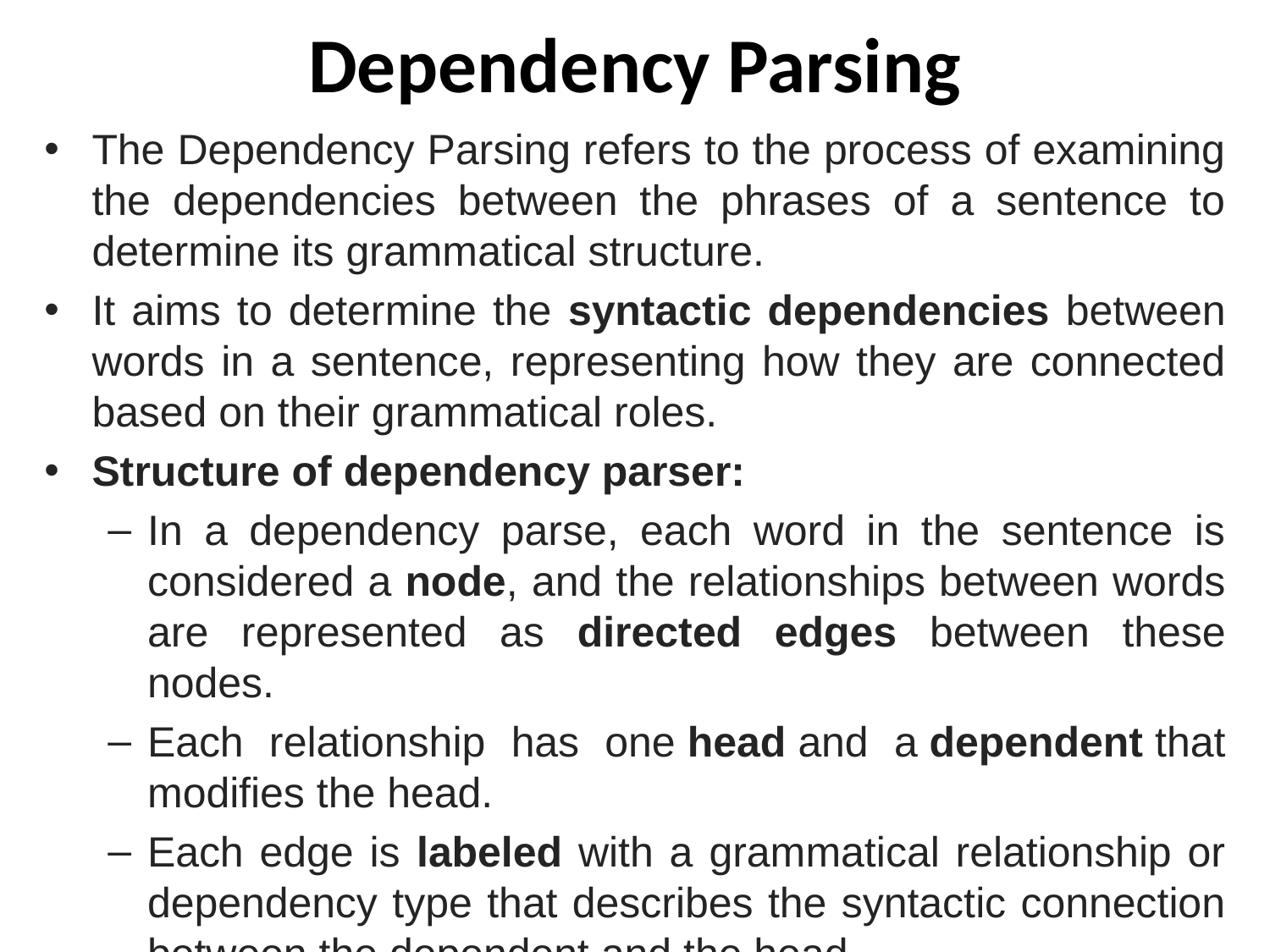

# Dependency Parsing
The Dependency Parsing refers to the process of examining the dependencies between the phrases of a sentence to determine its grammatical structure.
It aims to determine the syntactic dependencies between words in a sentence, representing how they are connected based on their grammatical roles.
Structure of dependency parser:
In a dependency parse, each word in the sentence is considered a node, and the relationships between words are represented as directed edges between these nodes.
Each relationship has one head and a dependent that modifies the head.
Each edge is labeled with a grammatical relationship or dependency type that describes the syntactic connection between the dependent and the head.